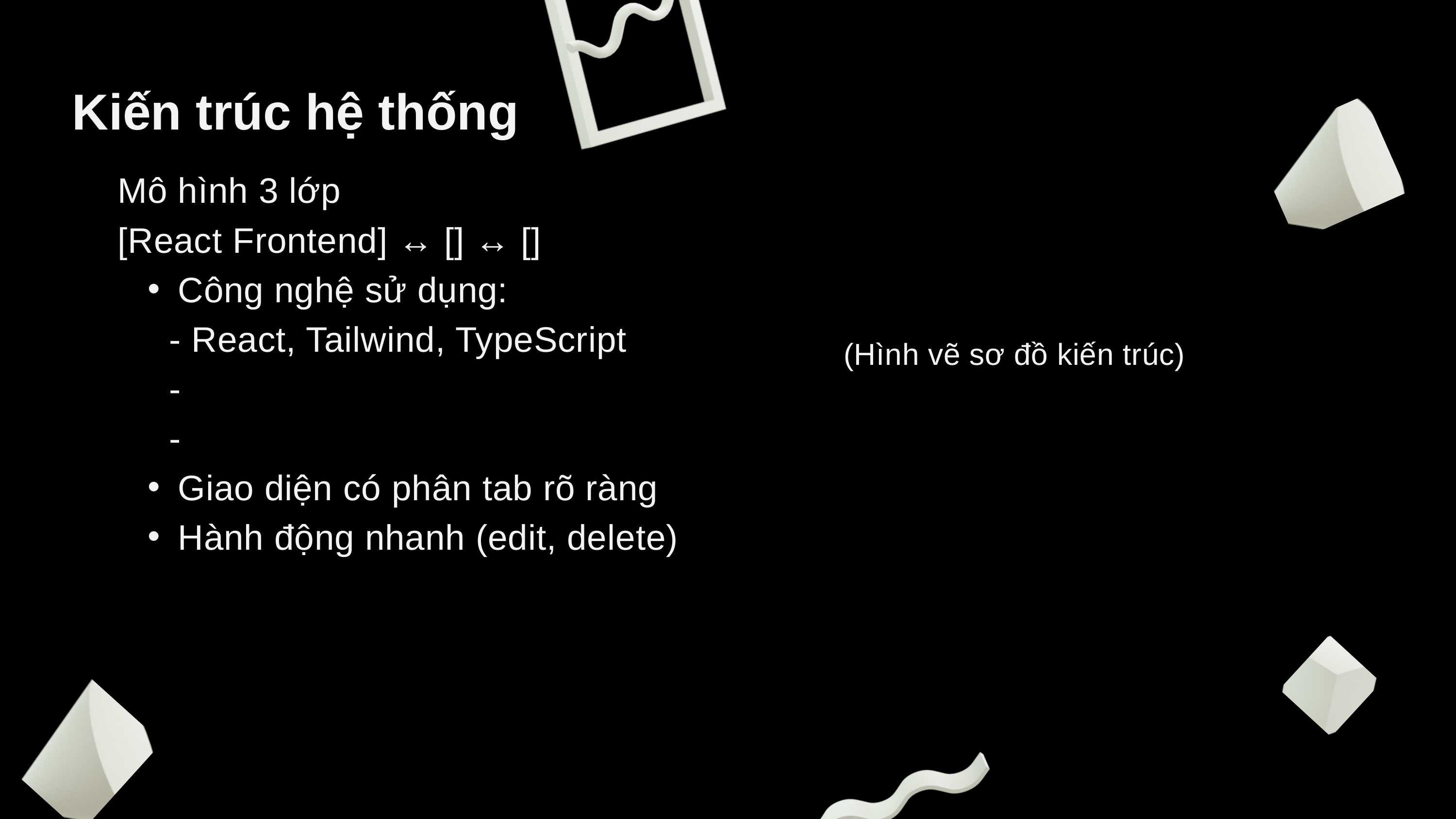

Kiến trúc hệ thống

Mô hình 3 lớp
[React Frontend] ↔ [] ↔ []
Công nghệ sử dụng:
     - React, Tailwind, TypeScript
     -
     -
Giao diện có phân tab rõ ràng
Hành động nhanh (edit, delete)
(Hình vẽ sơ đồ kiến trúc)